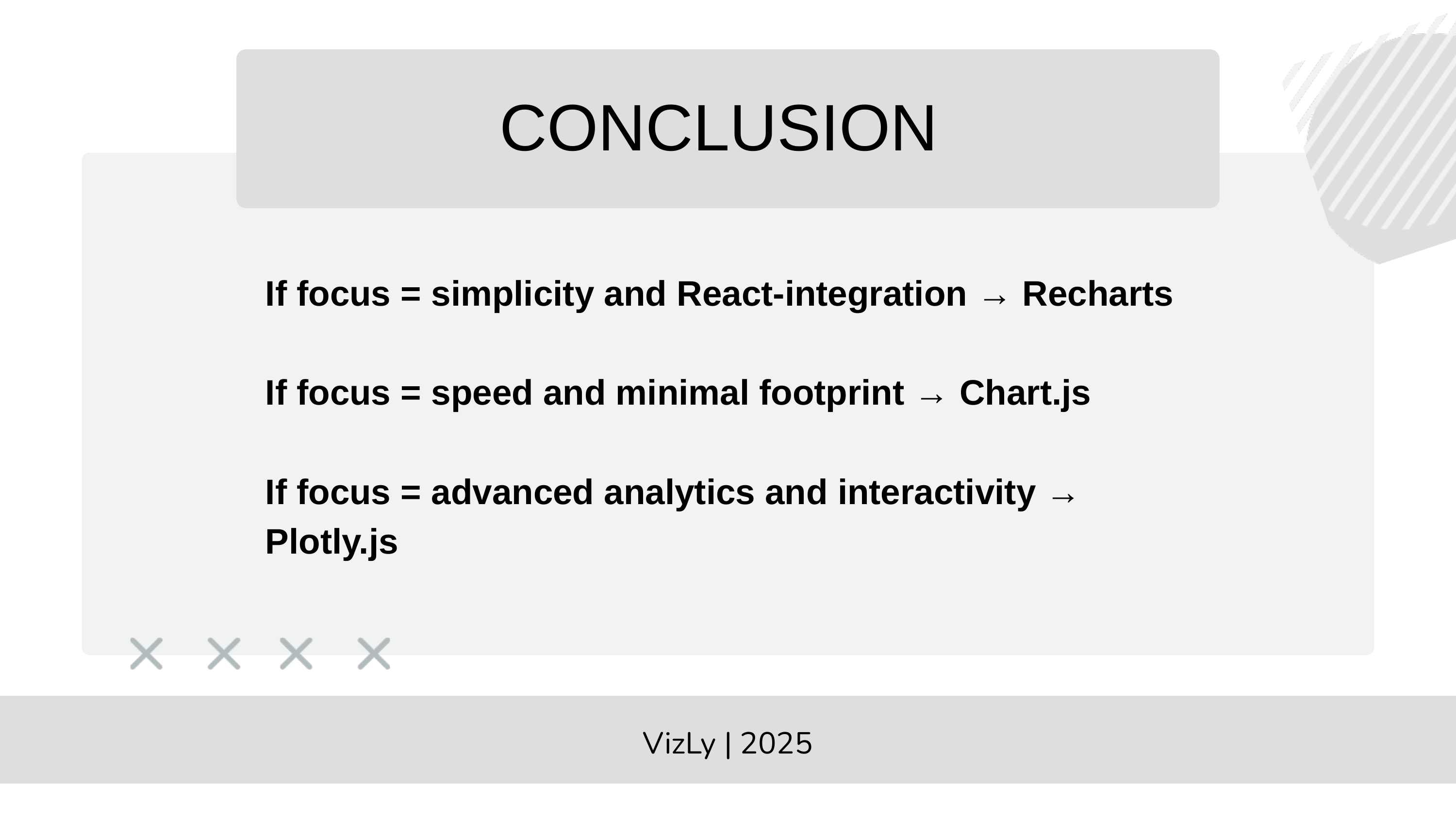

CONCLUSION

If focus = simplicity and React-integration → Recharts

If focus = speed and minimal footprint → Chart.js

If focus = advanced analytics and interactivity → Plotly.js

VizLy | 2025